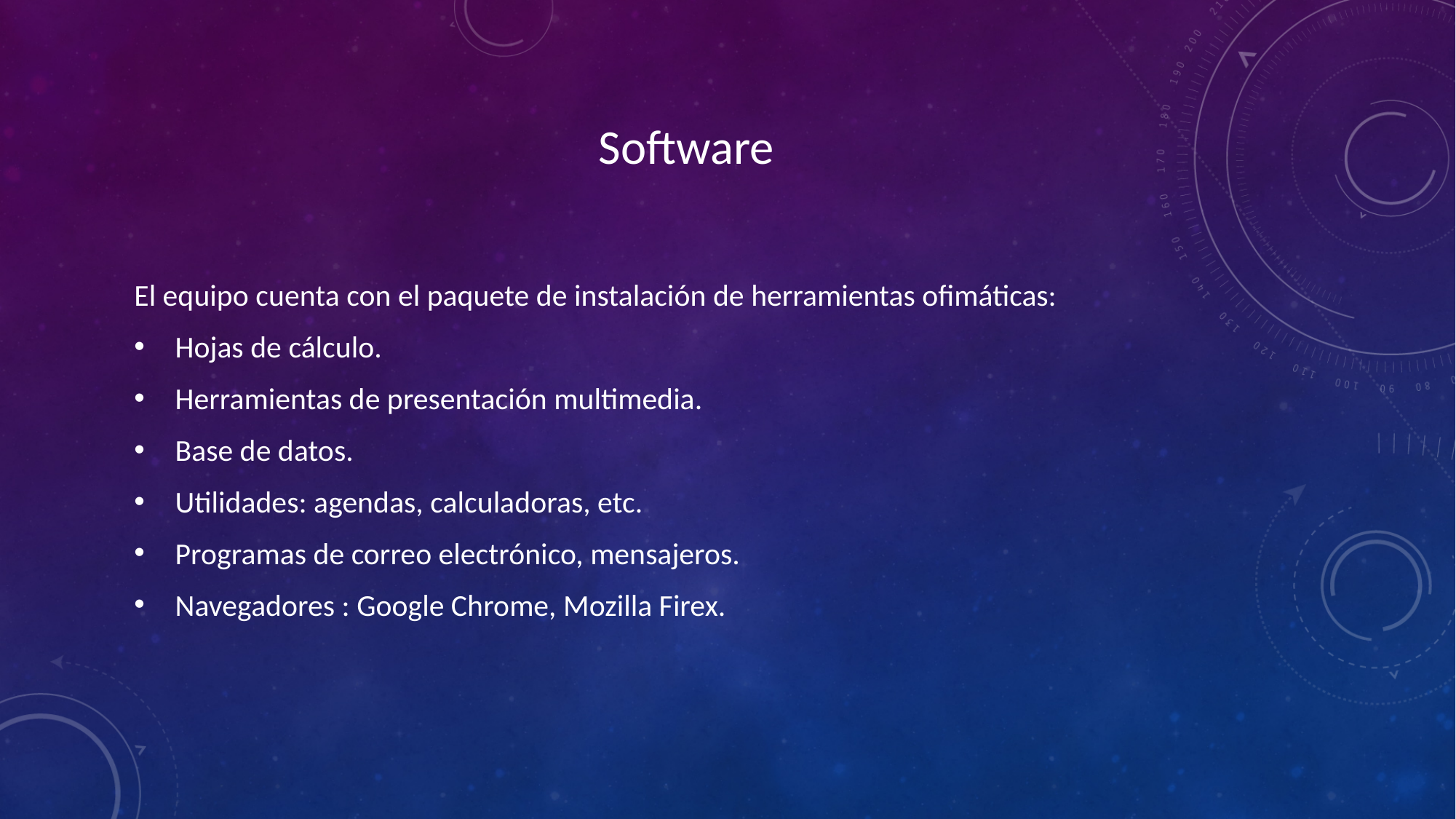

# Software
El equipo cuenta con el paquete de instalación de herramientas ofimáticas:
Hojas de cálculo.
Herramientas de presentación multimedia.
Base de datos.
Utilidades: agendas, calculadoras, etc.
Programas de correo electrónico, mensajeros.
Navegadores : Google Chrome, Mozilla Firex.